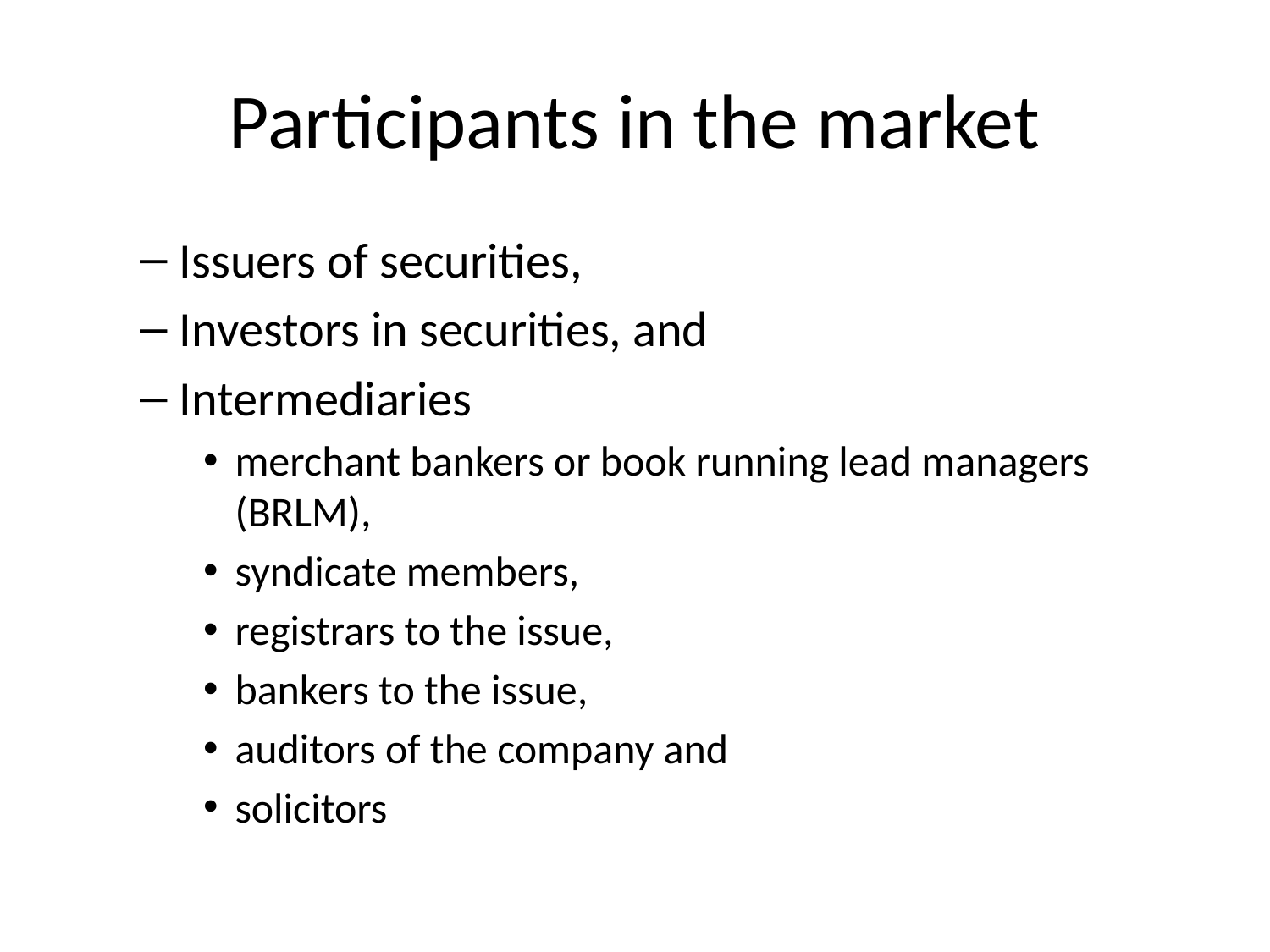

# Participants in the market
Issuers of securities,
Investors in securities, and
Intermediaries
merchant bankers or book running lead managers (BRLM),
syndicate members,
registrars to the issue,
bankers to the issue,
auditors of the company and
solicitors